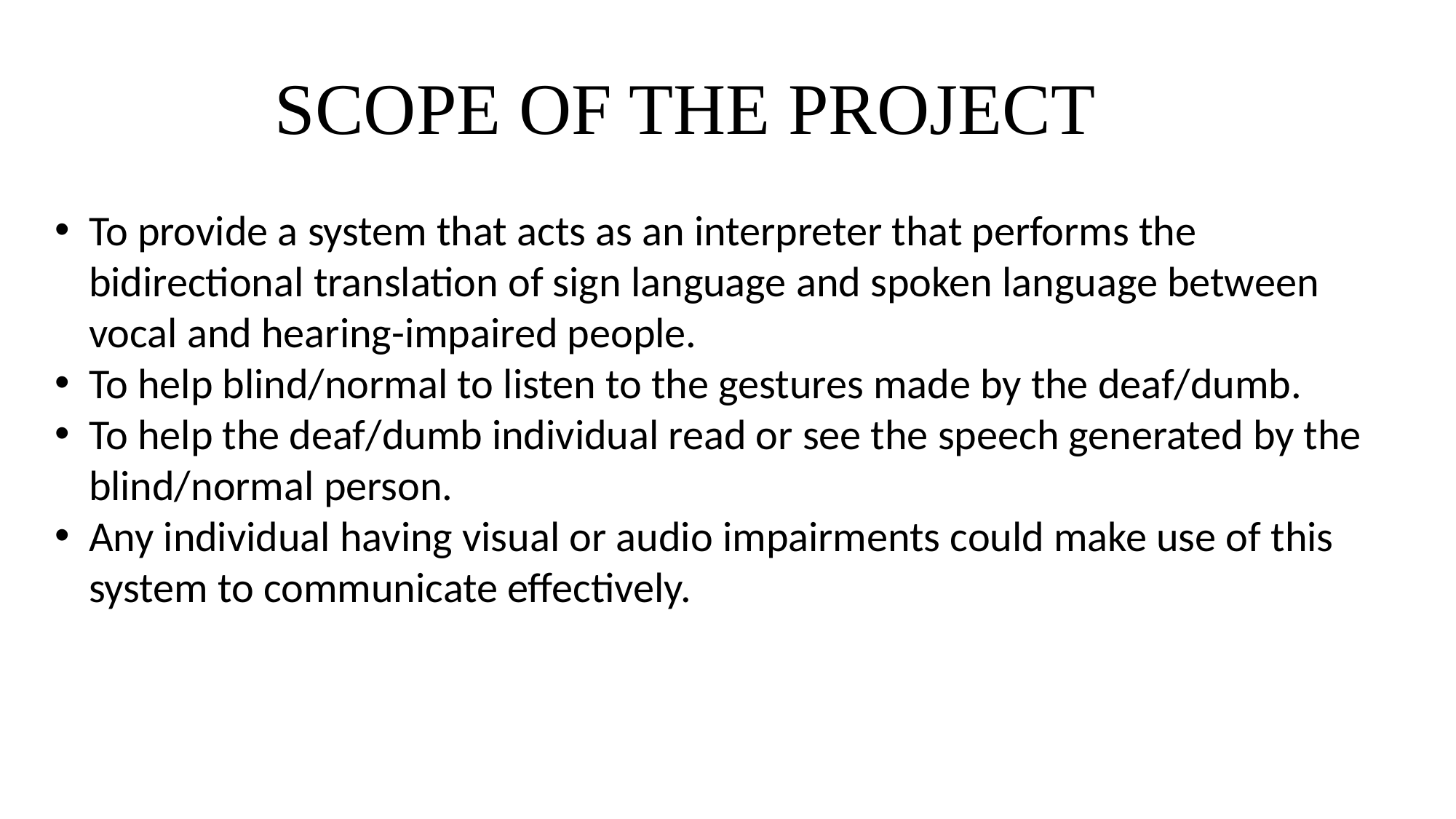

SCOPE OF THE PROJECT
To provide a system that acts as an interpreter that performs the bidirectional translation of sign language and spoken language between vocal and hearing-impaired people.
To help blind/normal to listen to the gestures made by the deaf/dumb.
To help the deaf/dumb individual read or see the speech generated by the blind/normal person.
Any individual having visual or audio impairments could make use of this system to communicate effectively.